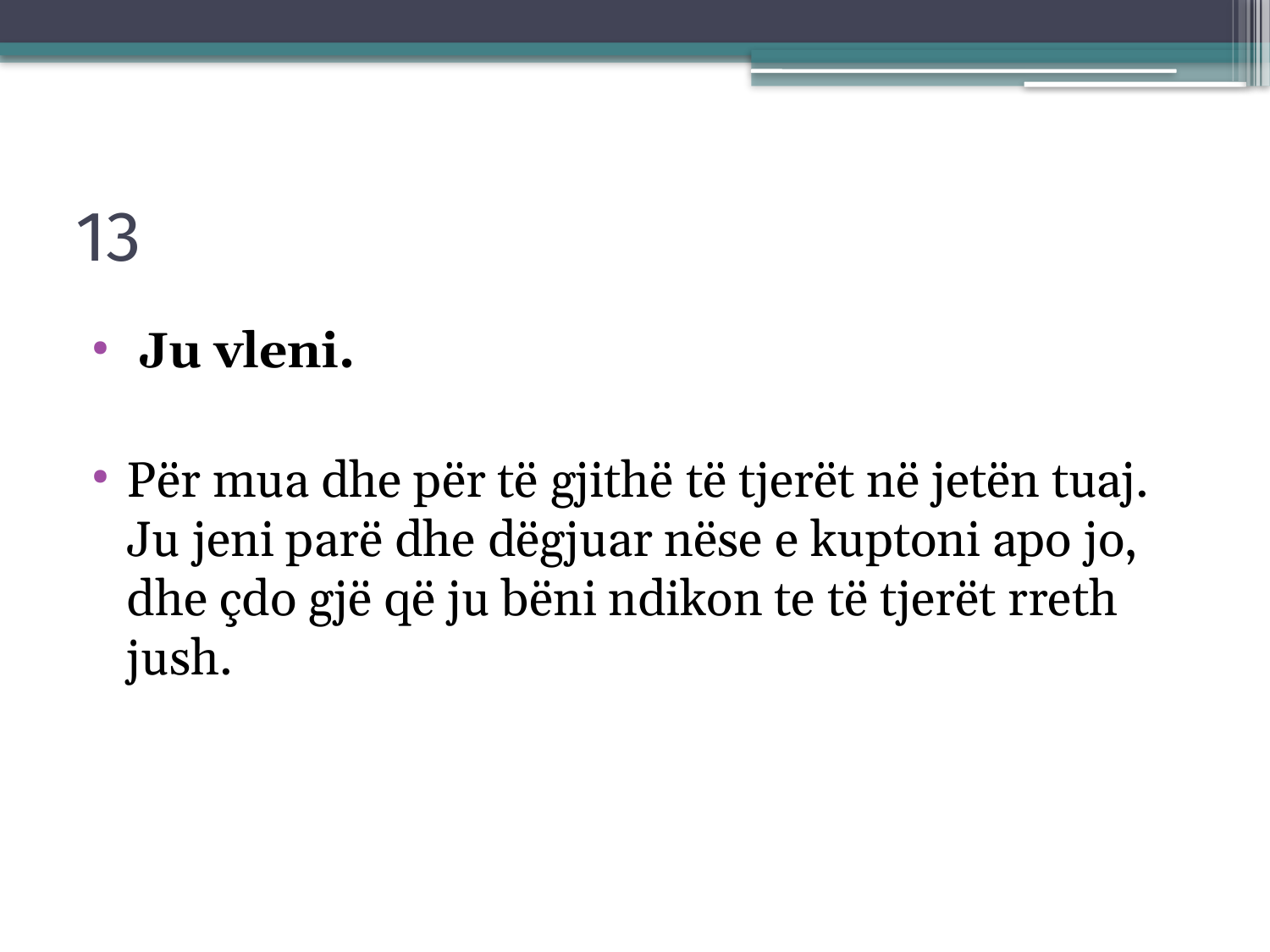

# 13
 Ju vleni.

Për mua dhe për të gjithë të tjerët në jetën tuaj. Ju jeni parë dhe dëgjuar nëse e kuptoni apo jo, dhe çdo gjë që ju bëni ndikon te të tjerët rreth jush.